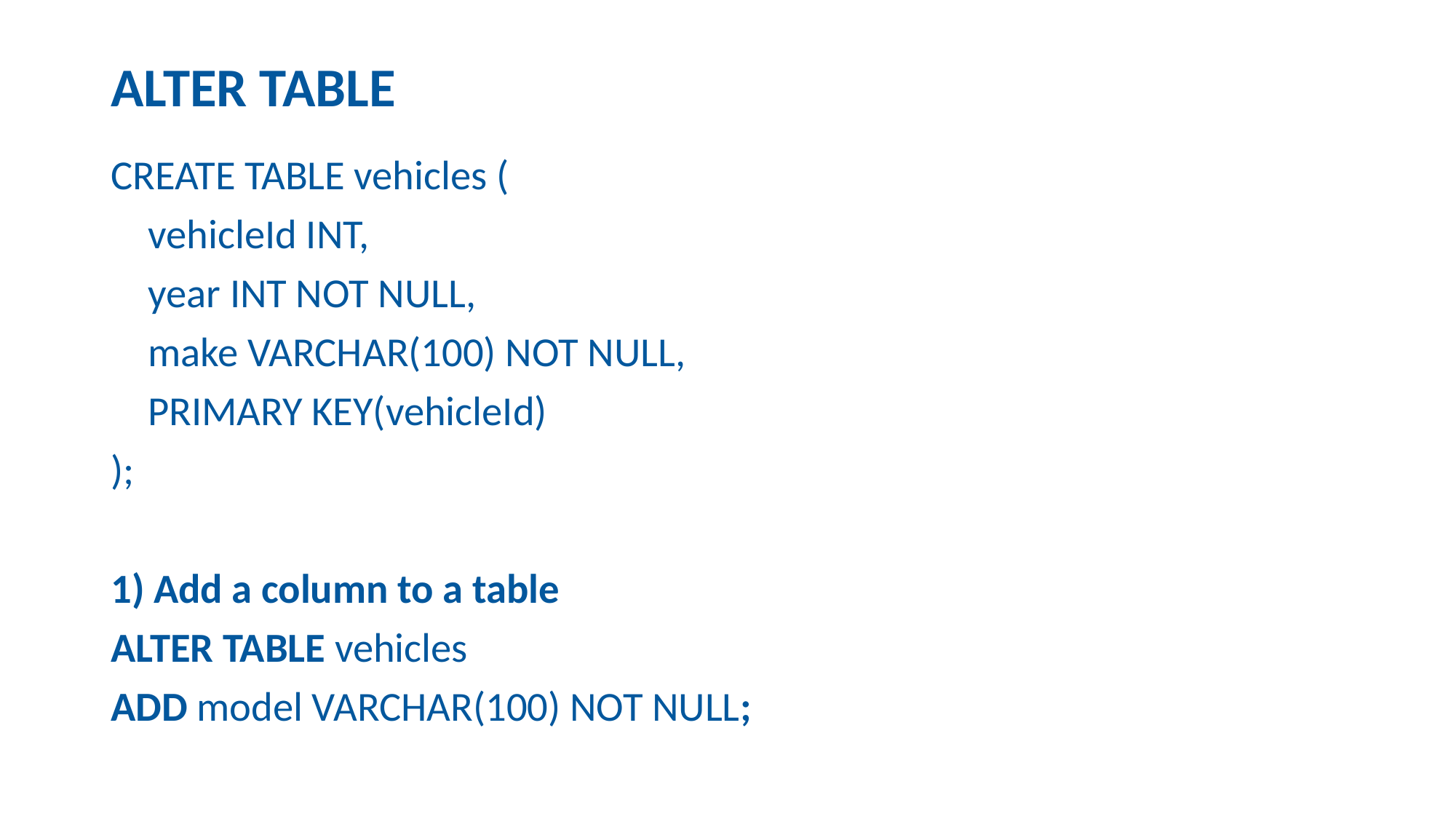

# ALTER TABLE
CREATE TABLE vehicles (
    vehicleId INT,
    year INT NOT NULL,
    make VARCHAR(100) NOT NULL,
    PRIMARY KEY(vehicleId)
);

1) Add a column to a table
ALTER TABLE vehicles
ADD model VARCHAR(100) NOT NULL;